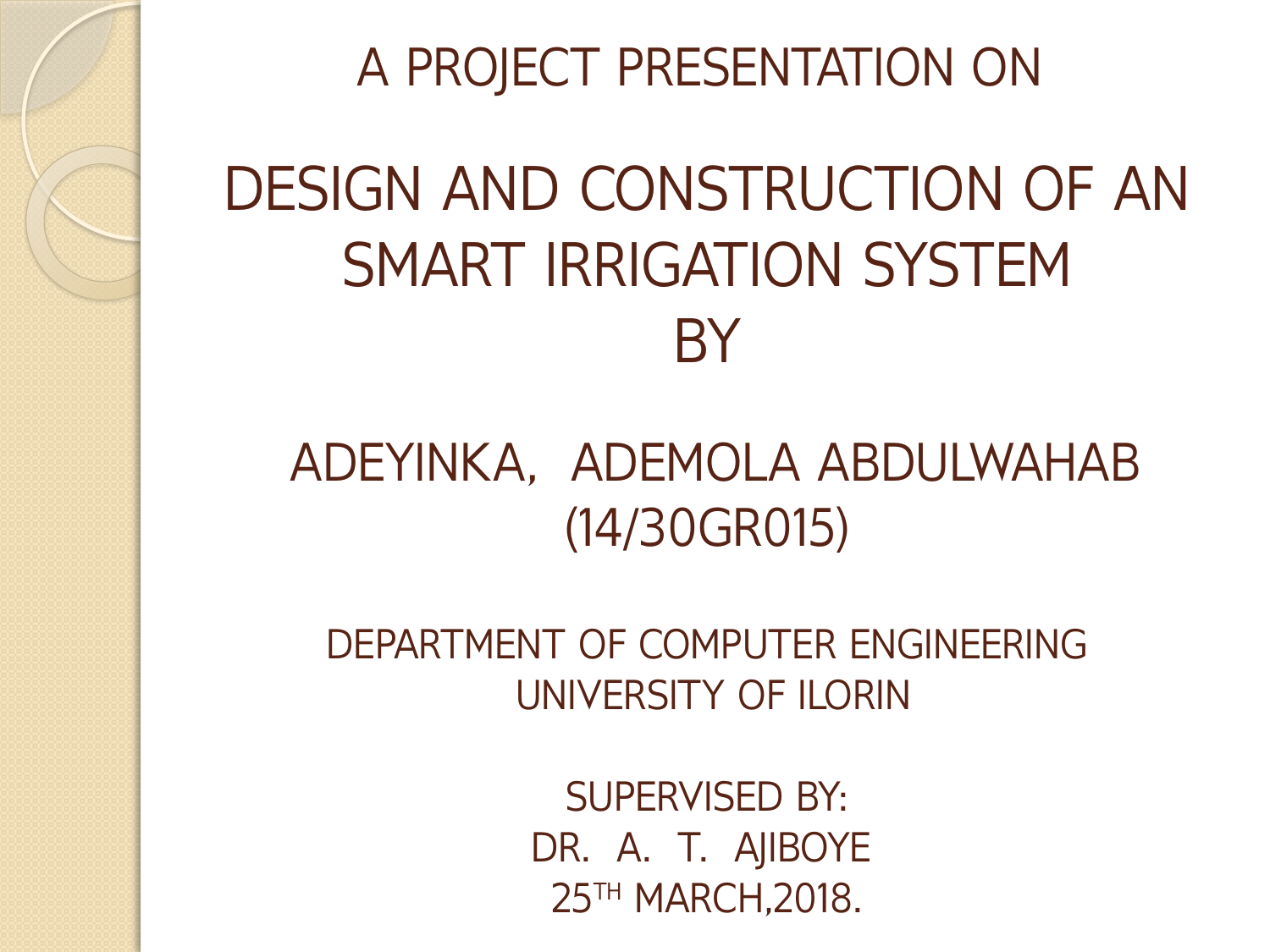

# A PROJECT PRESENTATION ON DESIGN AND CONSTRUCTION OF AN SMART IRRIGATION SYSTEM BY ADEYINKA,  ADEMOLA ABDULWAHAB (14/30GR015) DEPARTMENT OF COMPUTER ENGINEERING UNIVERSITY OF ILORIN SUPERVISED BY: DR.  A.  T.  AJIBOYE 25TH MARCH,2018.